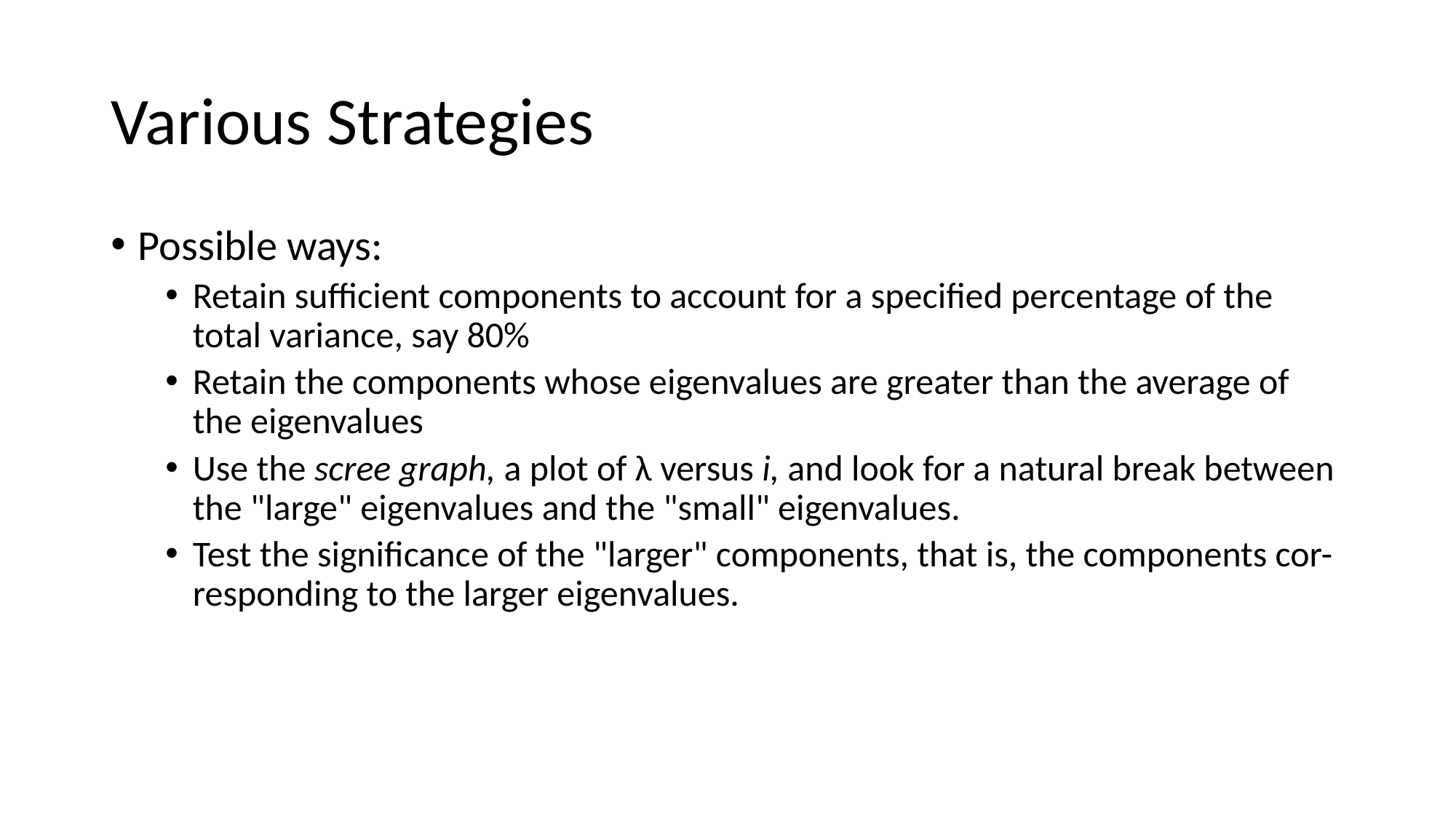

# Various Strategies
Possible ways:
Retain sufficient components to account for a specified percentage of the total variance, say 80%
Retain the components whose eigenvalues are greater than the average of the eigenvalues
Use the scree graph, a plot of λ versus i, and look for a natural break between the "large" eigenvalues and the "small" eigenvalues.
Test the significance of the "larger" components, that is, the components cor- responding to the larger eigenvalues.